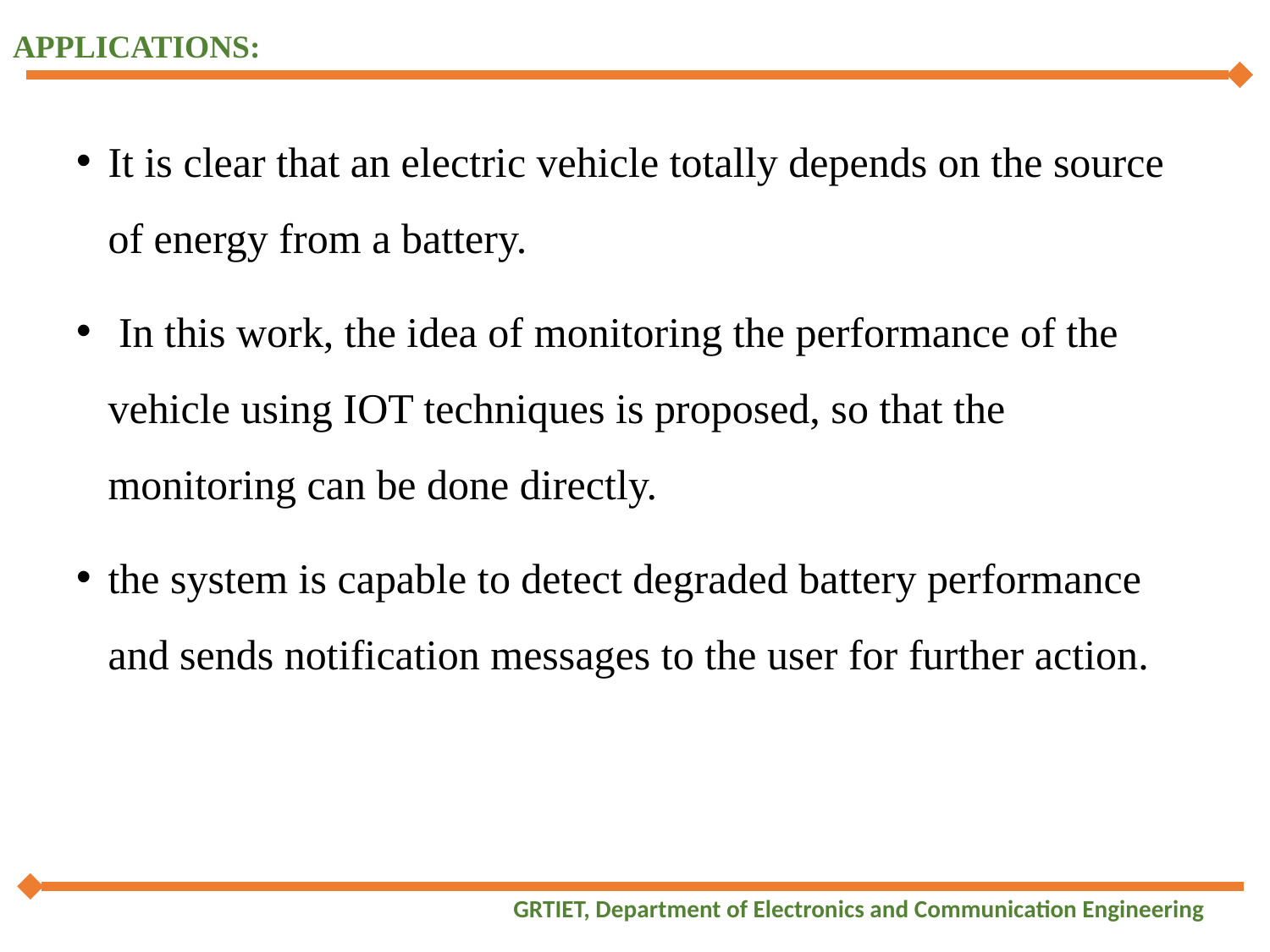

# APPLICATIONS:
It is clear that an electric vehicle totally depends on the source of energy from a battery.
 In this work, the idea of monitoring the performance of the vehicle using IOT techniques is proposed, so that the monitoring can be done directly.
the system is capable to detect degraded battery performance and sends notification messages to the user for further action.

GRTIET, Department of Electronics and Communication Engineering